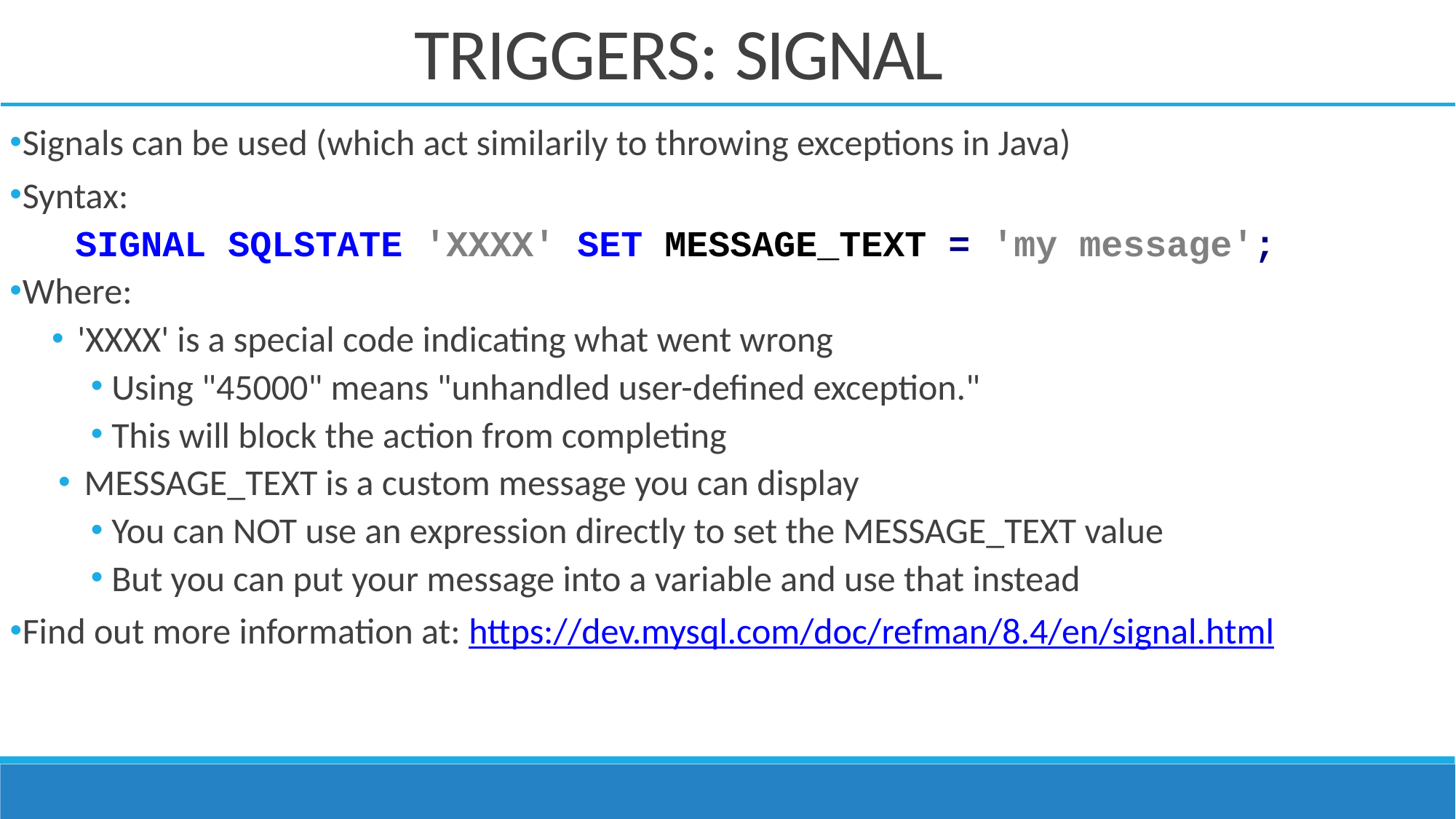

# TRIGGERS: SIGNAL

Signals can be used (which act similarily to throwing exceptions in Java)
Syntax:
   SIGNAL SQLSTATE 'XXXX' SET MESSAGE_TEXT = 'my message';
Where:
'XXXX' is a special code indicating what went wrong
Using "45000" means "unhandled user-defined exception."
This will block the action from completing
MESSAGE_TEXT is a custom message you can display
You can NOT use an expression directly to set the MESSAGE_TEXT value
But you can put your message into a variable and use that instead
Find out more information at: https://dev.mysql.com/doc/refman/8.4/en/signal.html